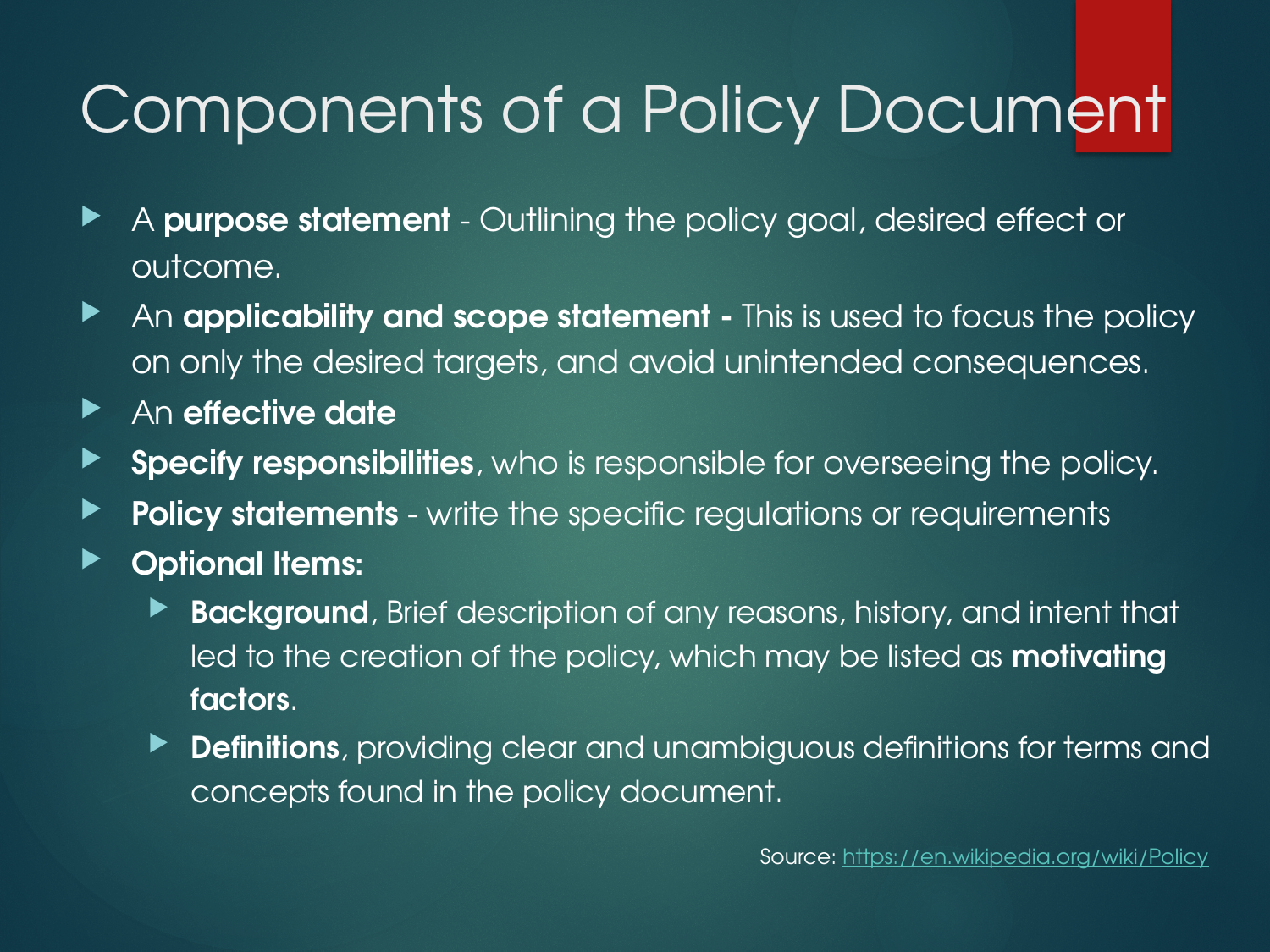

# Components of a Policy Document
A purpose statement - Outlining the policy goal, desired effect or outcome.
An applicability and scope statement - This is used to focus the policy on only the desired targets, and avoid unintended consequences.
An effective date
Specify responsibilities, who is responsible for overseeing the policy.
Policy statements - write the specific regulations or requirements
Optional Items:
Background, Brief description of any reasons, history, and intent that led to the creation of the policy, which may be listed as motivating factors.
Definitions, providing clear and unambiguous definitions for terms and concepts found in the policy document.

Source: https://en.wikipedia.org/wiki/Policy